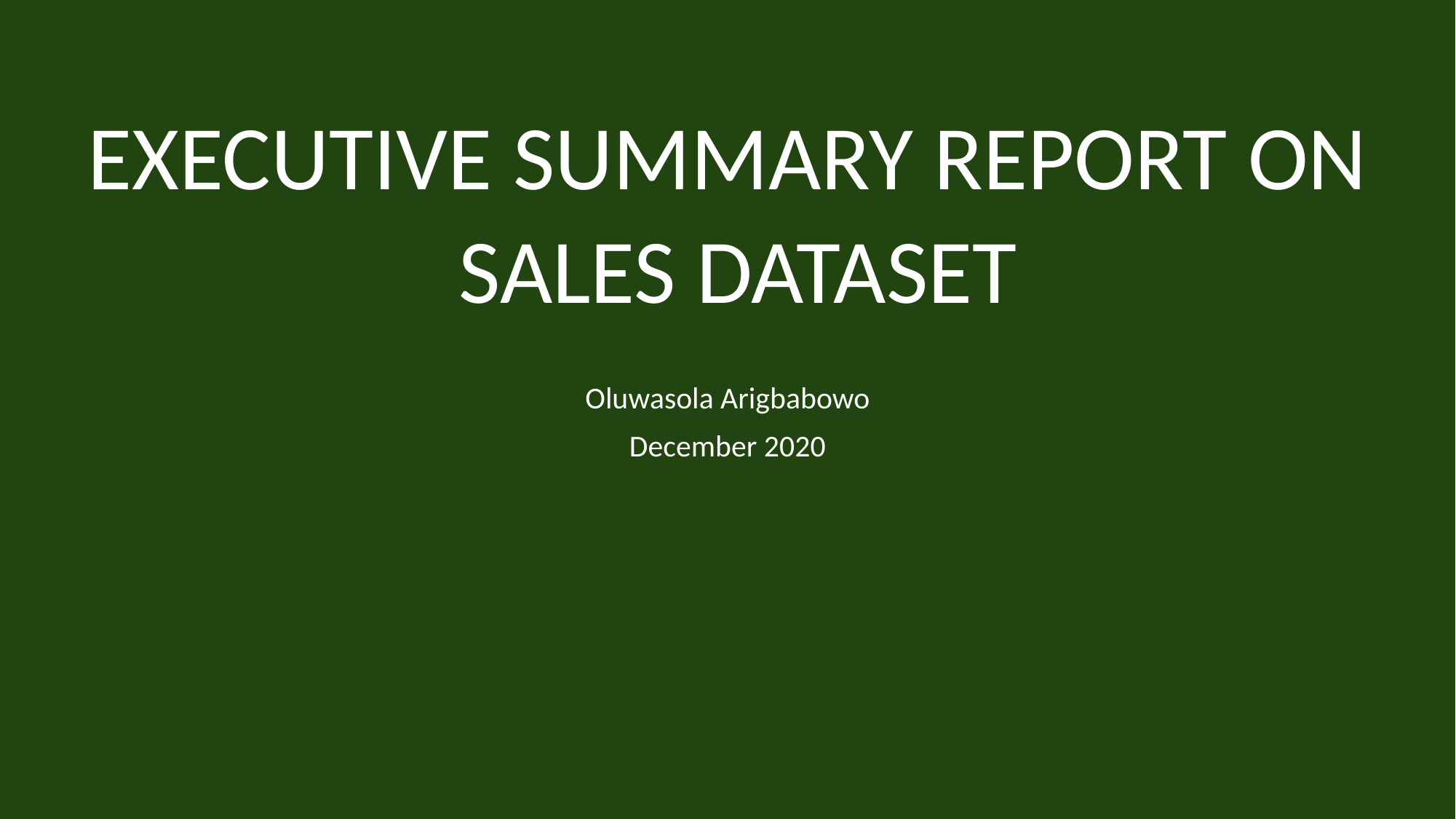

EXECUTIVE SUMMARY REPORT ON
SALES DATASET
Oluwasola Arigbabowo
December 2020